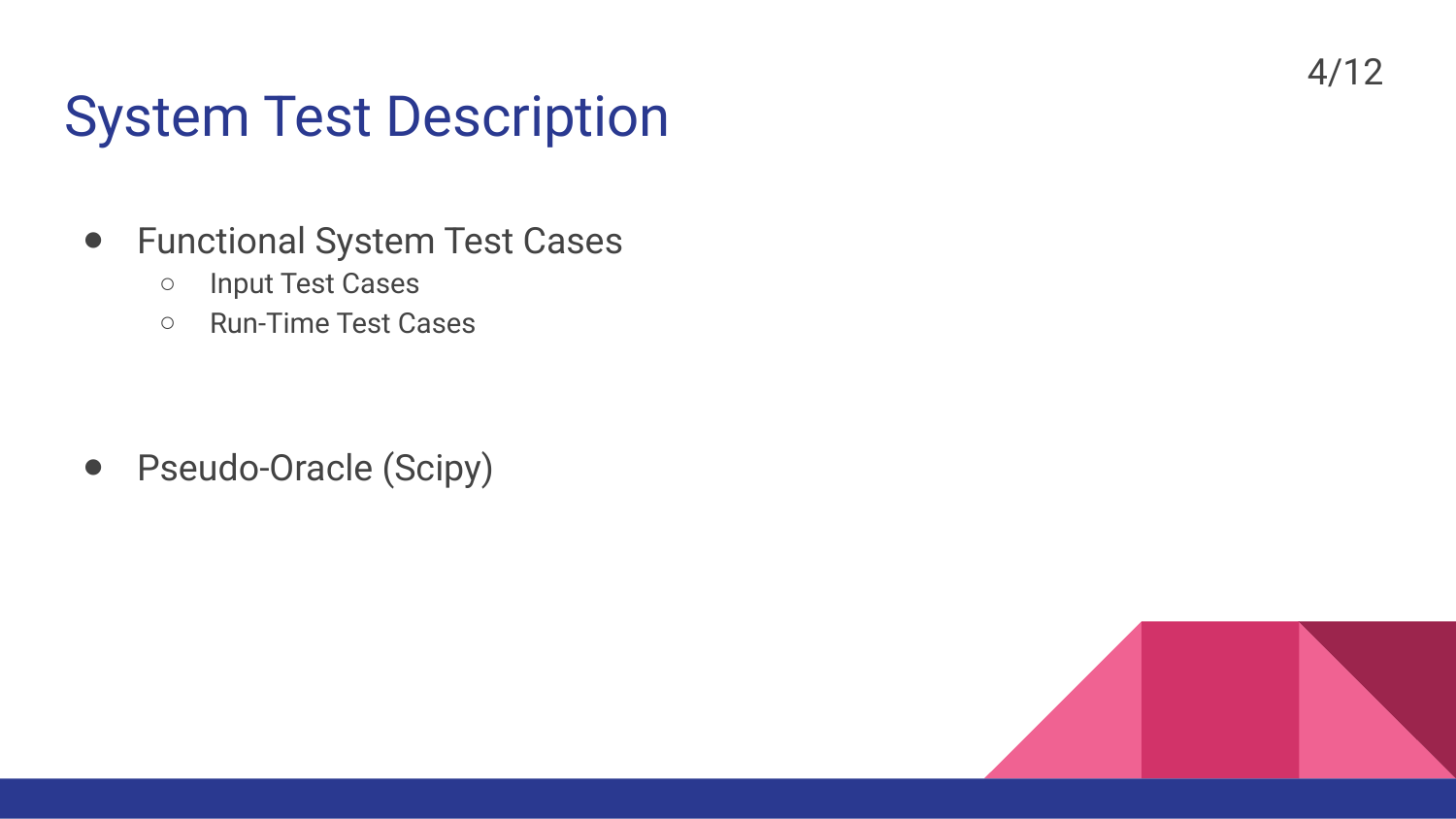

4/12
# System Test Description
Functional System Test Cases
Input Test Cases
Run-Time Test Cases

Pseudo-Oracle (Scipy)